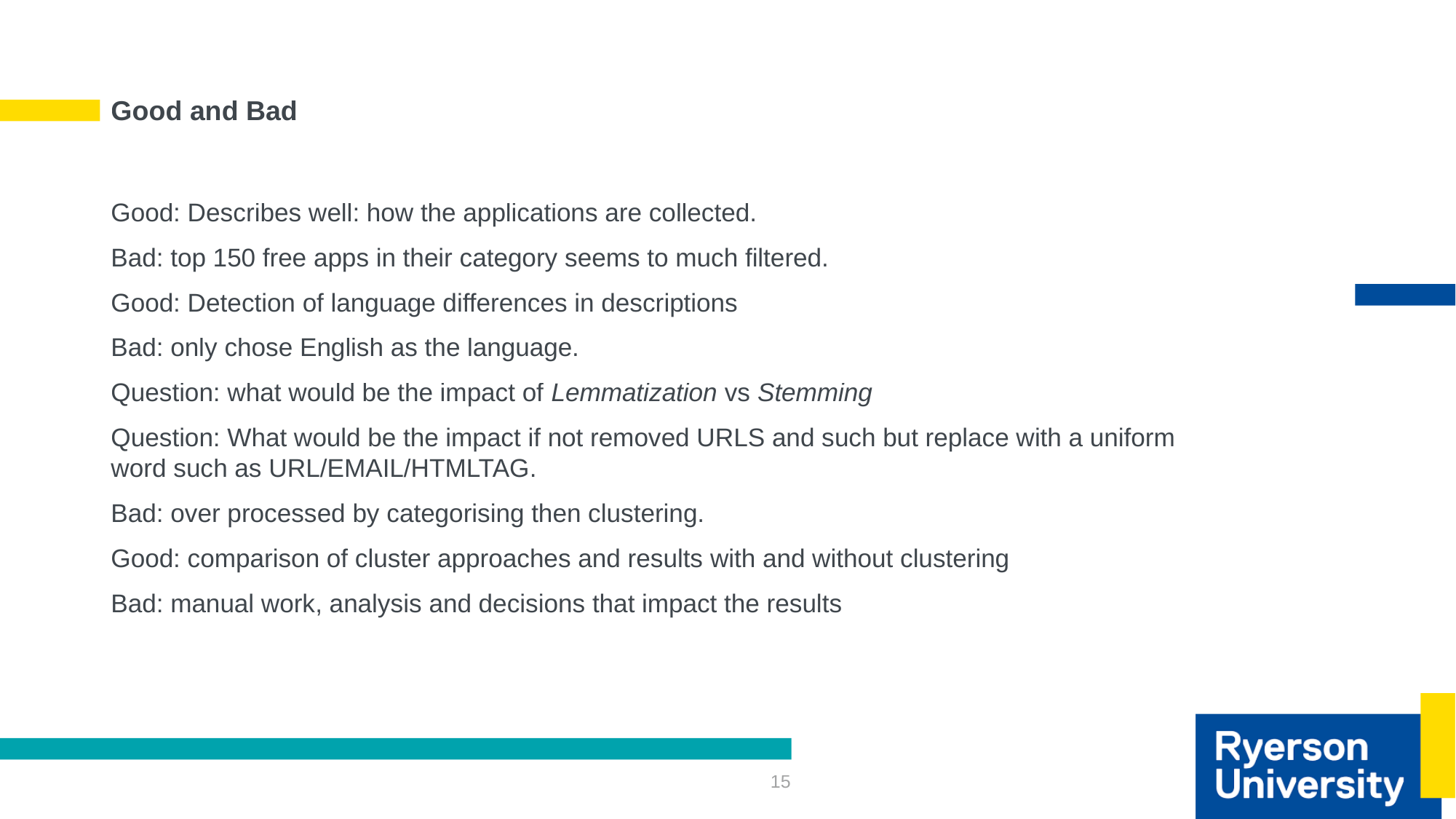

# Good and Bad
Good: Describes well: how the applications are collected.
Bad: top 150 free apps in their category seems to much filtered.
Good: Detection of language differences in descriptions
Bad: only chose English as the language.
Question: what would be the impact of Lemmatization vs Stemming
Question: What would be the impact if not removed URLS and such but replace with a uniform word such as URL/EMAIL/HTMLTAG.
Bad: over processed by categorising then clustering.
Good: comparison of cluster approaches and results with and without clustering
Bad: manual work, analysis and decisions that impact the results

15